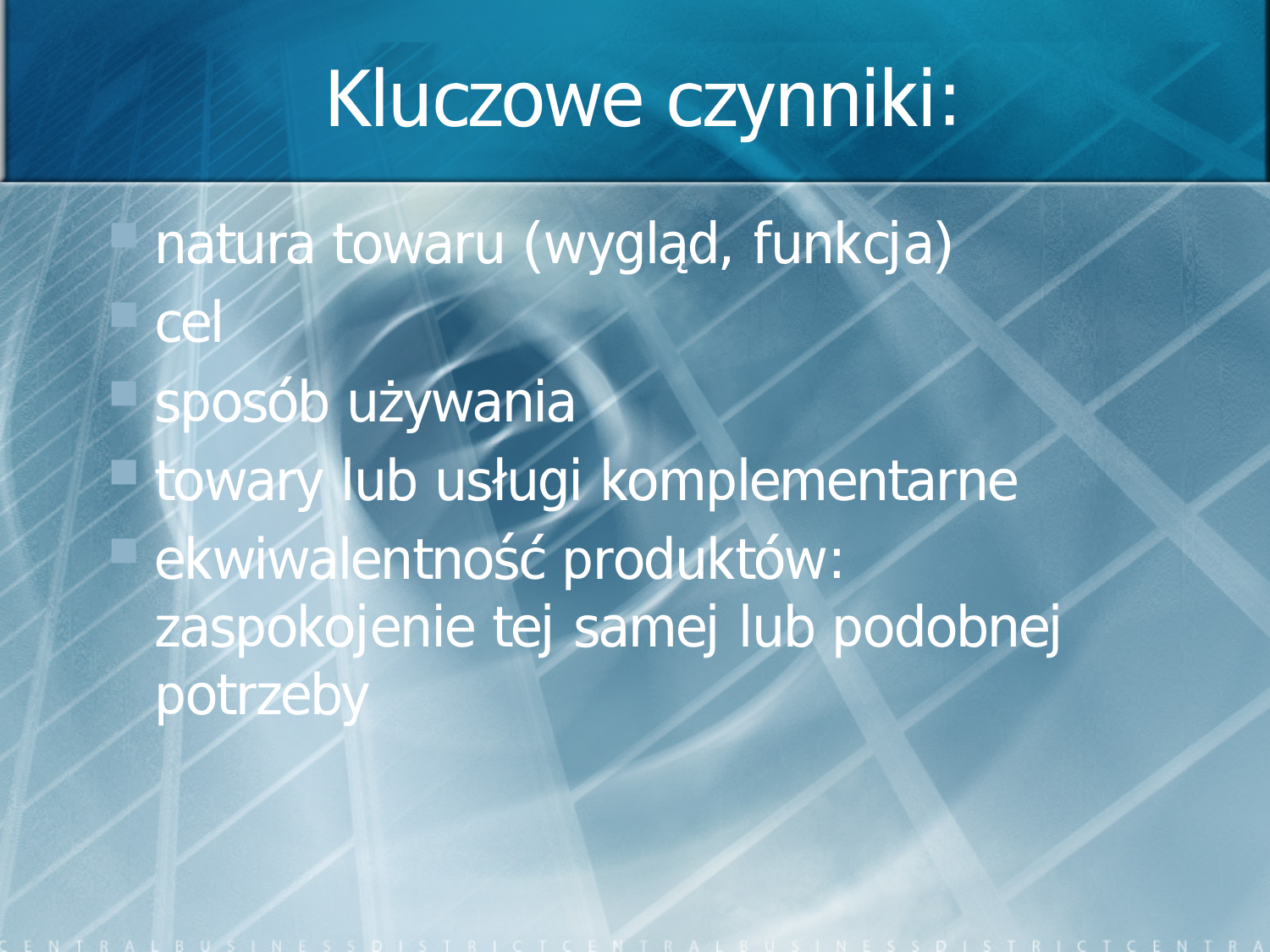

# Kluczowe czynniki:
natura towaru (wygląd, funkcja)
cel
sposób używania
towary lub usługi komplementarne
ekwiwalentność produktów: zaspokojenie tej samej lub podobnej potrzeby